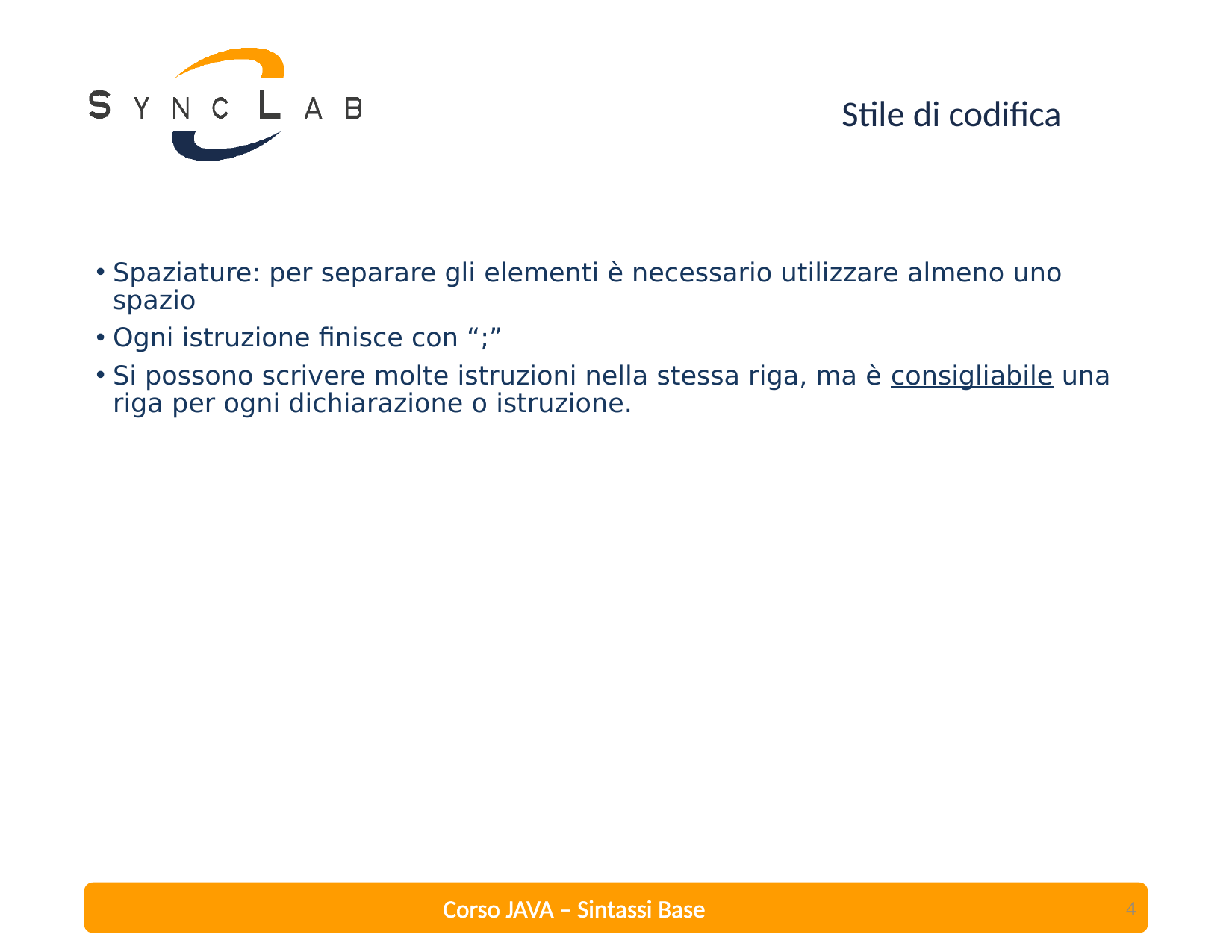

# Stile di codifica
Spaziature: per separare gli elementi è necessario utilizzare almeno uno spazio
Ogni istruzione finisce con “;”
Si possono scrivere molte istruzioni nella stessa riga, ma è consigliabile una riga per ogni dichiarazione o istruzione.

4
Corso JAVA – Sintassi Base